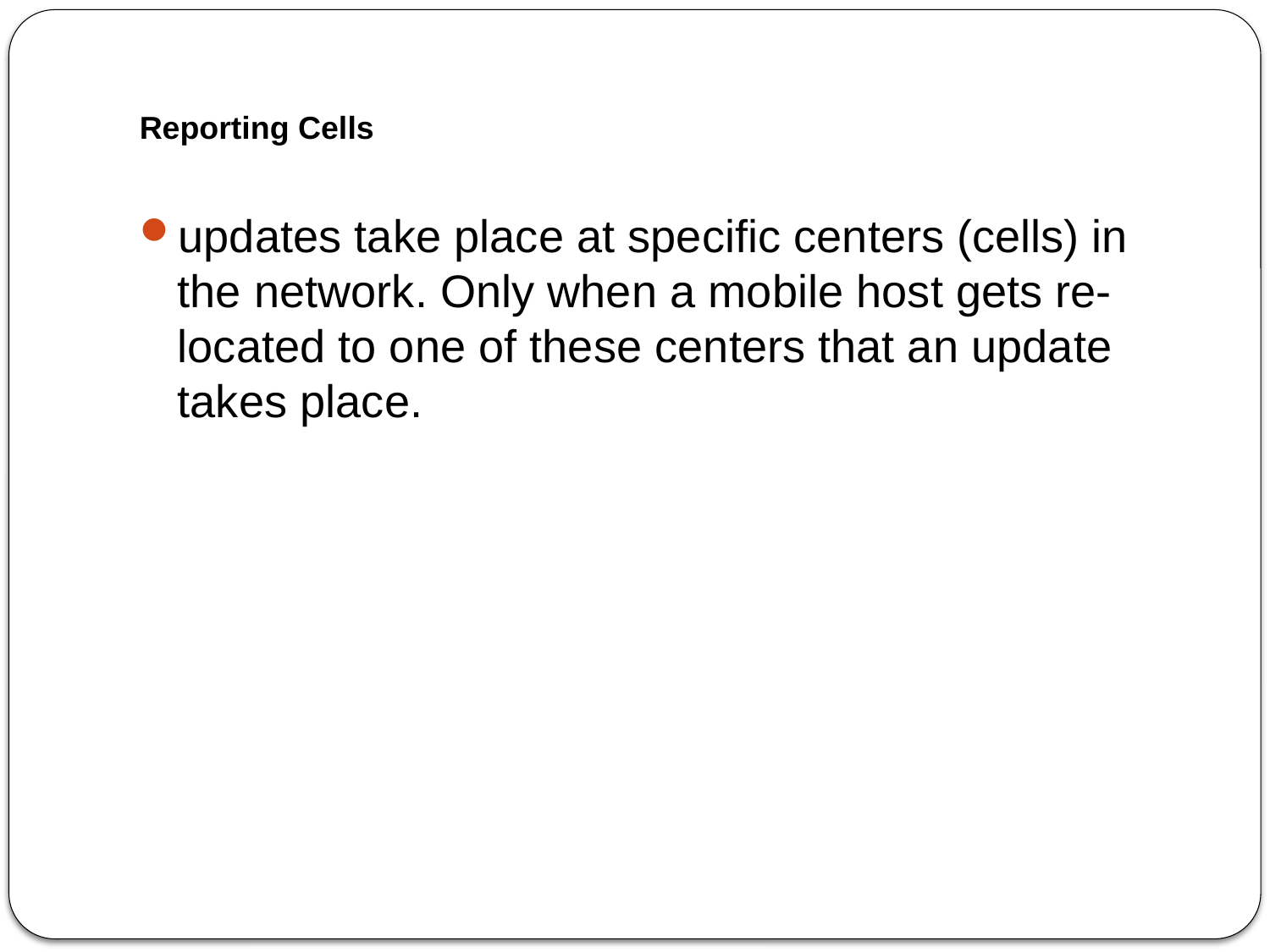

# Reporting Cells
updates take place at specific centers (cells) in the network. Only when a mobile host gets re-located to one of these centers that an update takes place.